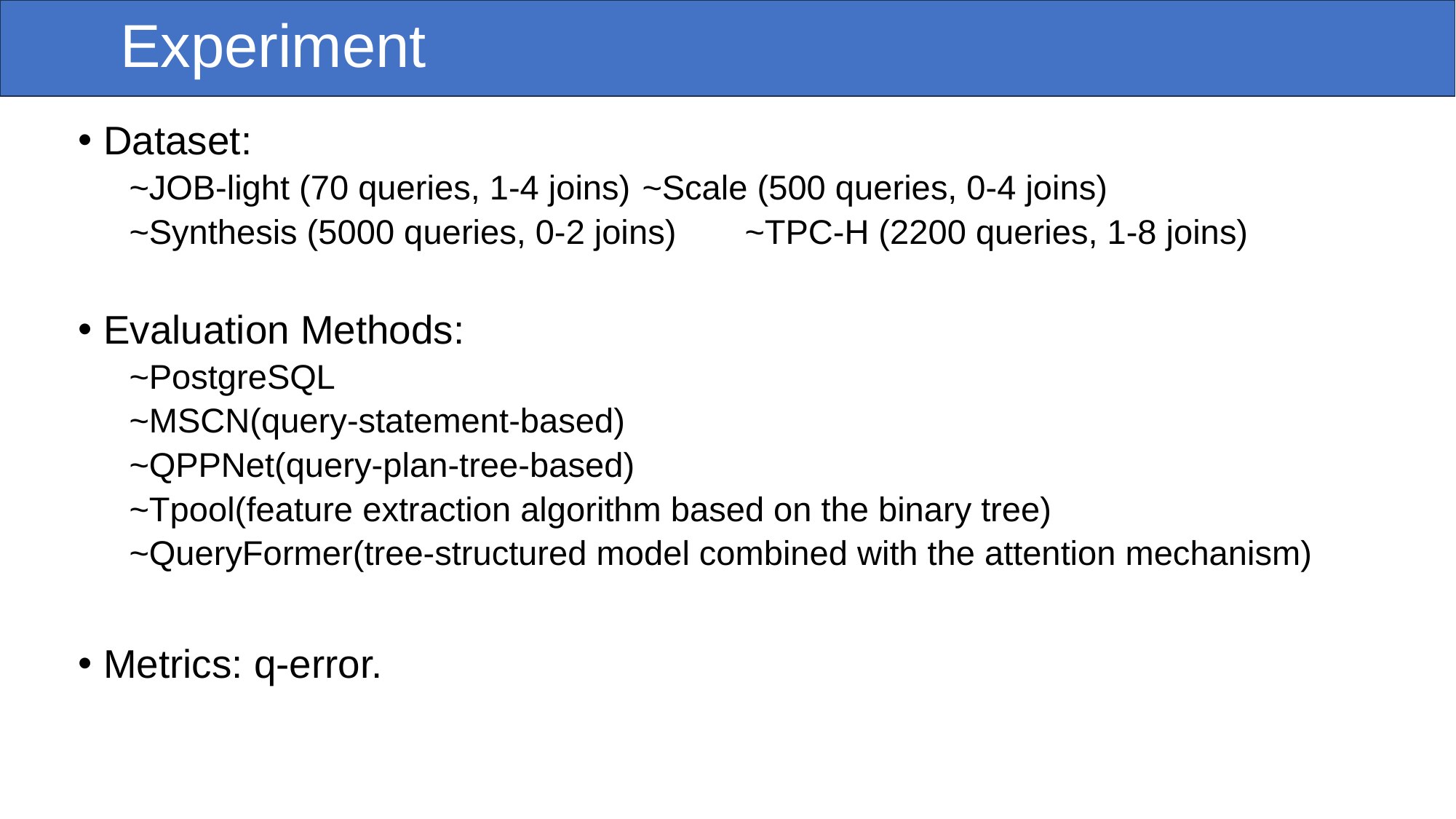

# Experiment
Dataset:
~JOB-light (70 queries, 1-4 joins)	~Scale (500 queries, 0-4 joins)
~Synthesis (5000 queries, 0-2 joins) 	~TPC-H (2200 queries, 1-8 joins)

Evaluation Methods:
~PostgreSQL
~MSCN(query-statement-based)
~QPPNet(query-plan-tree-based)
~Tpool(feature extraction algorithm based on the binary tree)
~QueryFormer(tree-structured model combined with the attention mechanism)

Metrics: q-error.